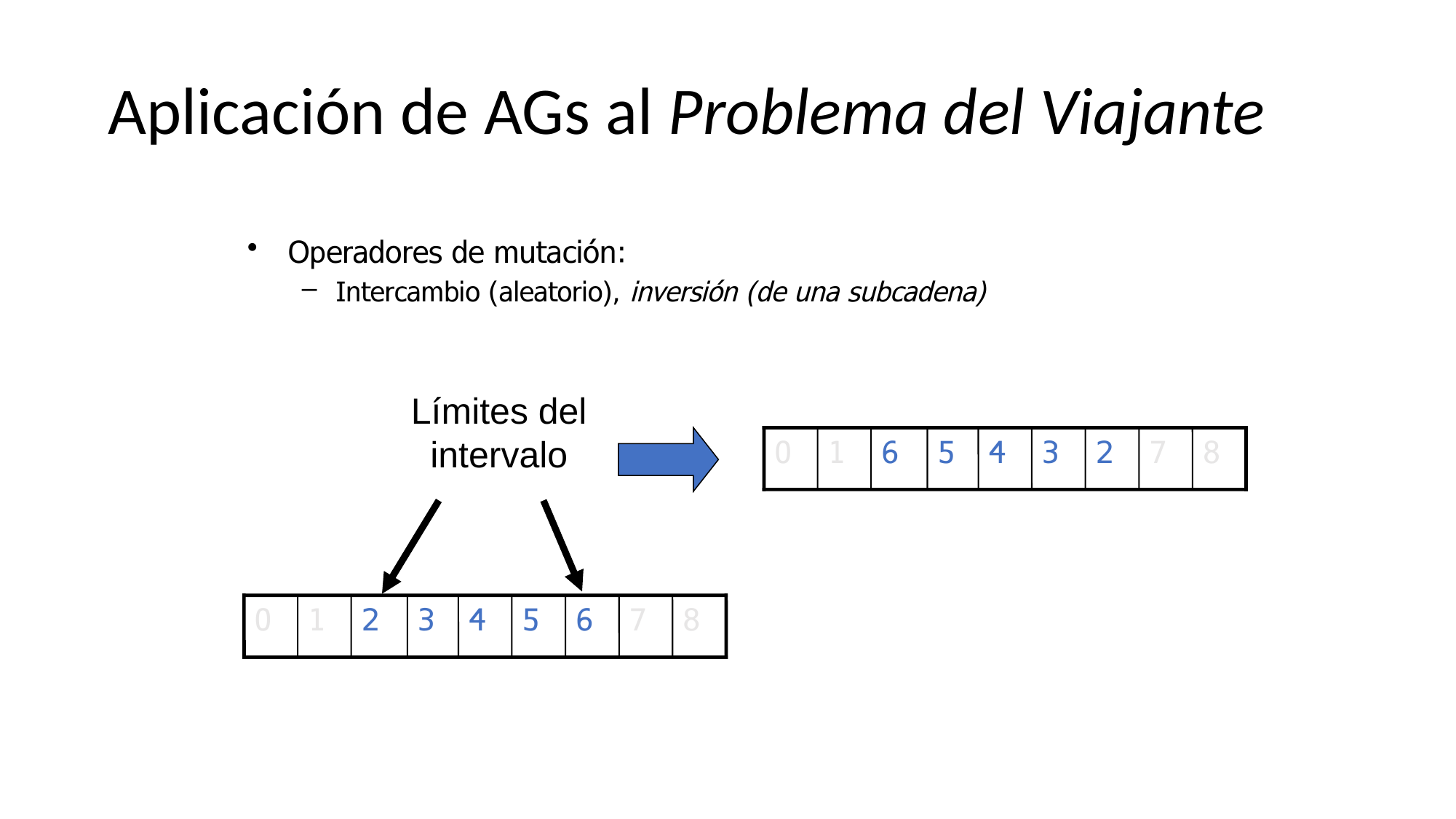

# Aplicación de AGs al Problema del Viajante

Operadores de mutación:
Intercambio (aleatorio), inversión (de una subcadena)

Límites del intervalo

0

1

6

5

4

3

2

7

8

0

1

2

3

4

5

6

7

8